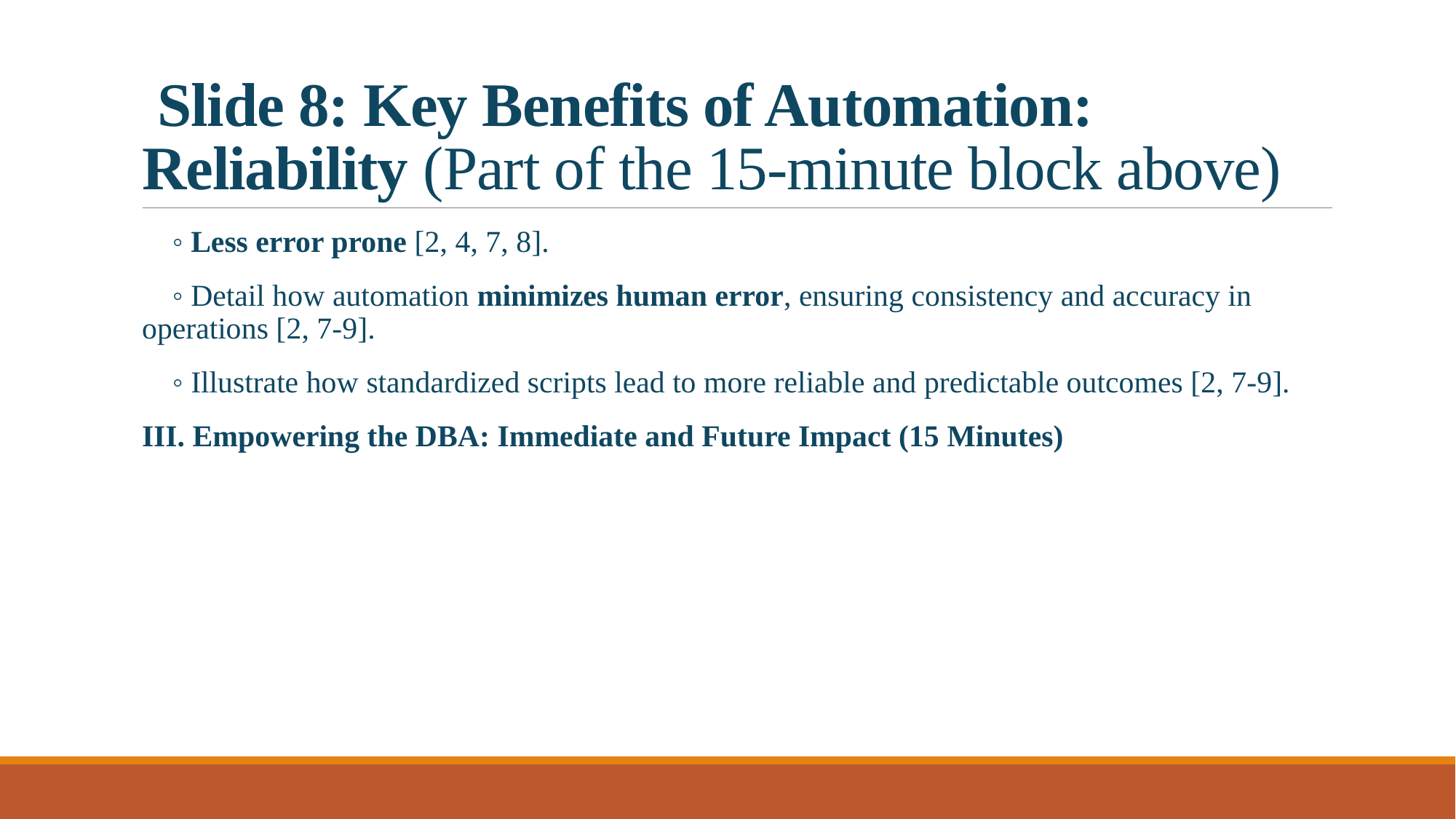

# Slide 8: Key Benefits of Automation: Reliability (Part of the 15-minute block above)
    ◦ Less error prone [2, 4, 7, 8].
    ◦ Detail how automation minimizes human error, ensuring consistency and accuracy in operations [2, 7-9].
    ◦ Illustrate how standardized scripts lead to more reliable and predictable outcomes [2, 7-9].
III. Empowering the DBA: Immediate and Future Impact (15 Minutes)